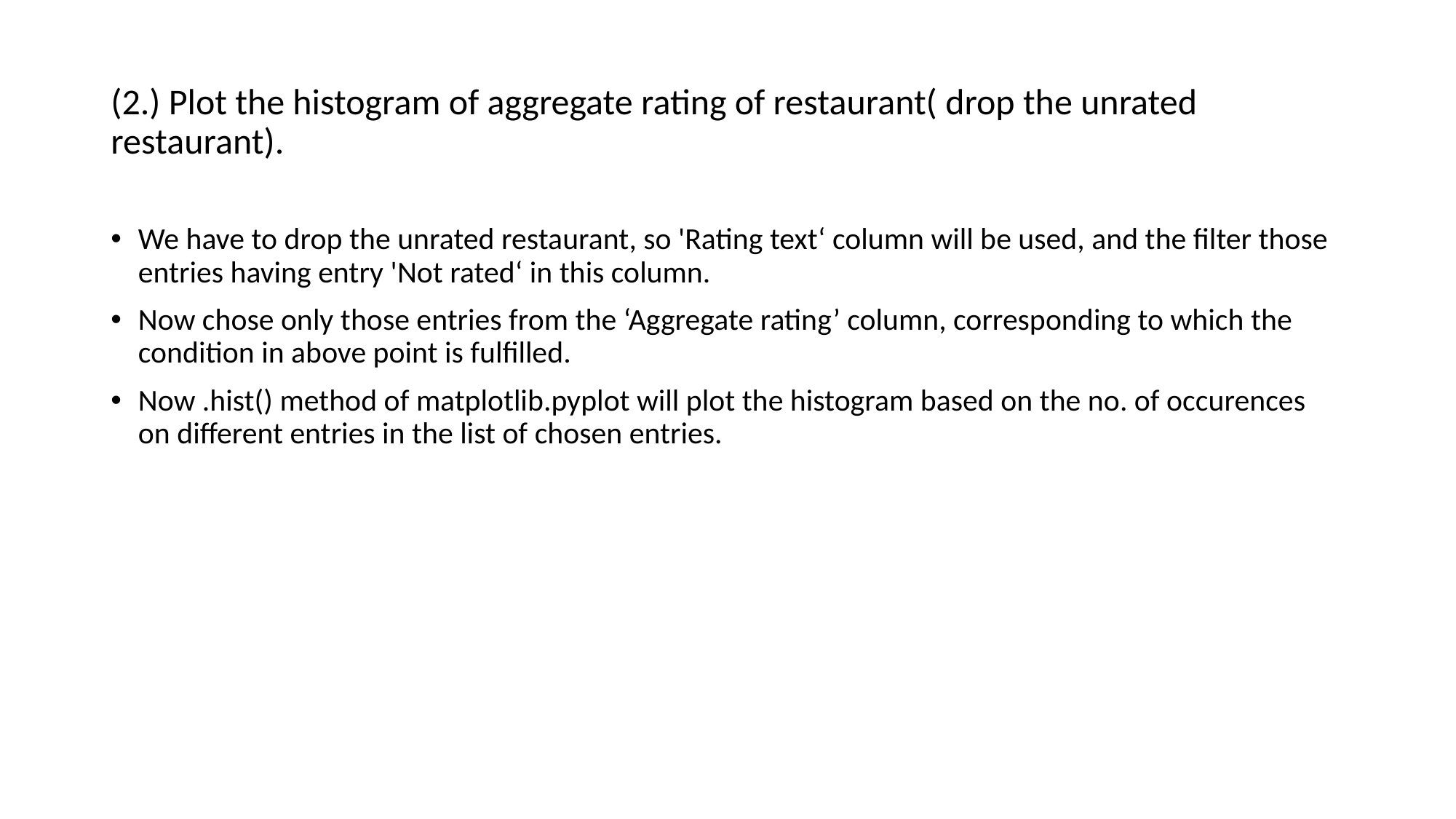

# (2.) Plot the histogram of aggregate rating of restaurant( drop the unrated restaurant).
We have to drop the unrated restaurant, so 'Rating text‘ column will be used, and the filter those entries having entry 'Not rated‘ in this column.
Now chose only those entries from the ‘Aggregate rating’ column, corresponding to which the condition in above point is fulfilled.
Now .hist() method of matplotlib.pyplot will plot the histogram based on the no. of occurences on different entries in the list of chosen entries.